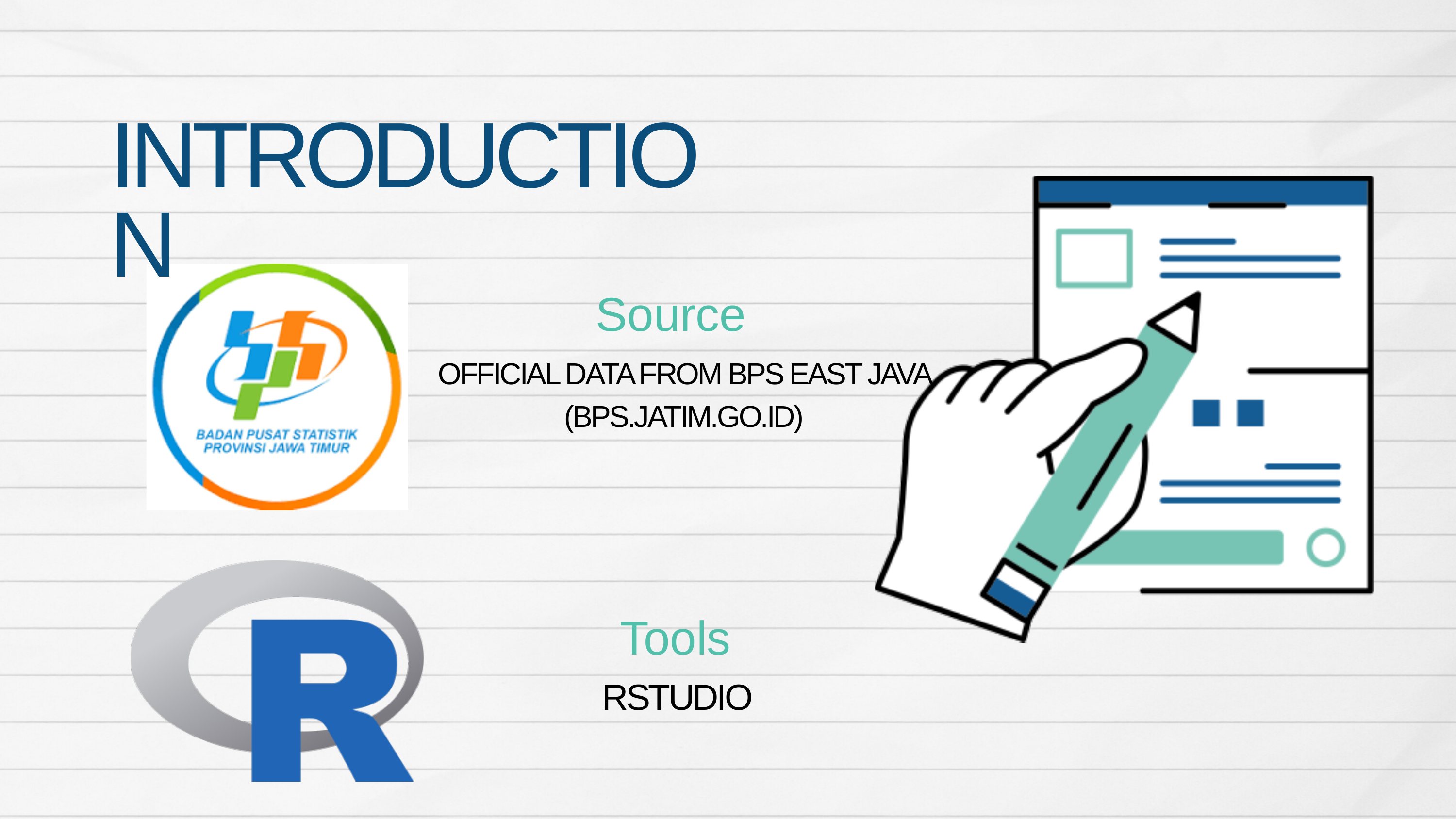

INTRODUCTION

Source
OFFICIAL DATA FROM BPS EAST JAVA (BPS.JATIM.GO.ID)

Tools
RSTUDIO